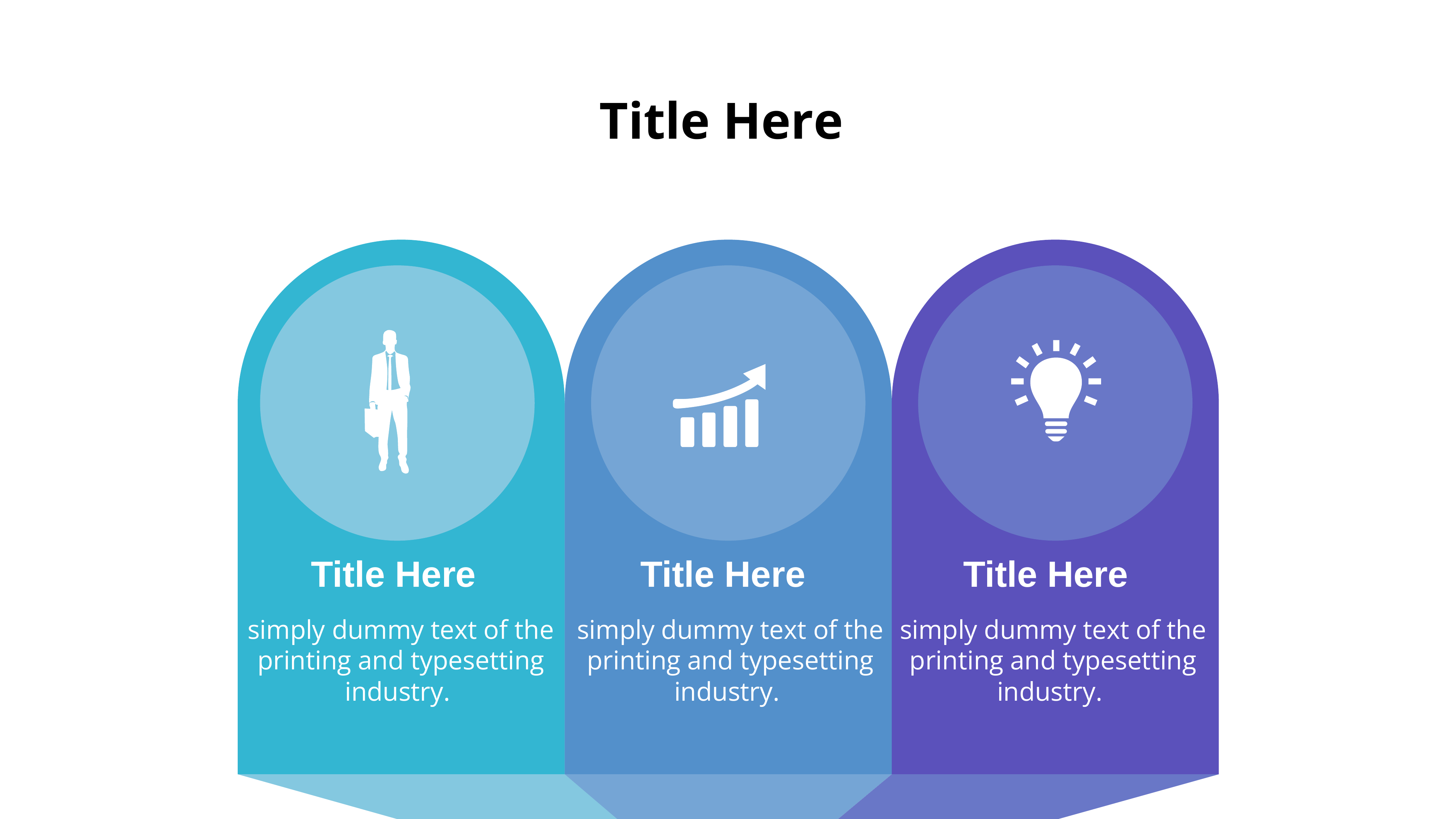

# Title Here

Title Here
Title Here
Title Here
simply dummy text of the printing and typesetting industry.
simply dummy text of the printing and typesetting industry.
simply dummy text of the printing and typesetting industry.